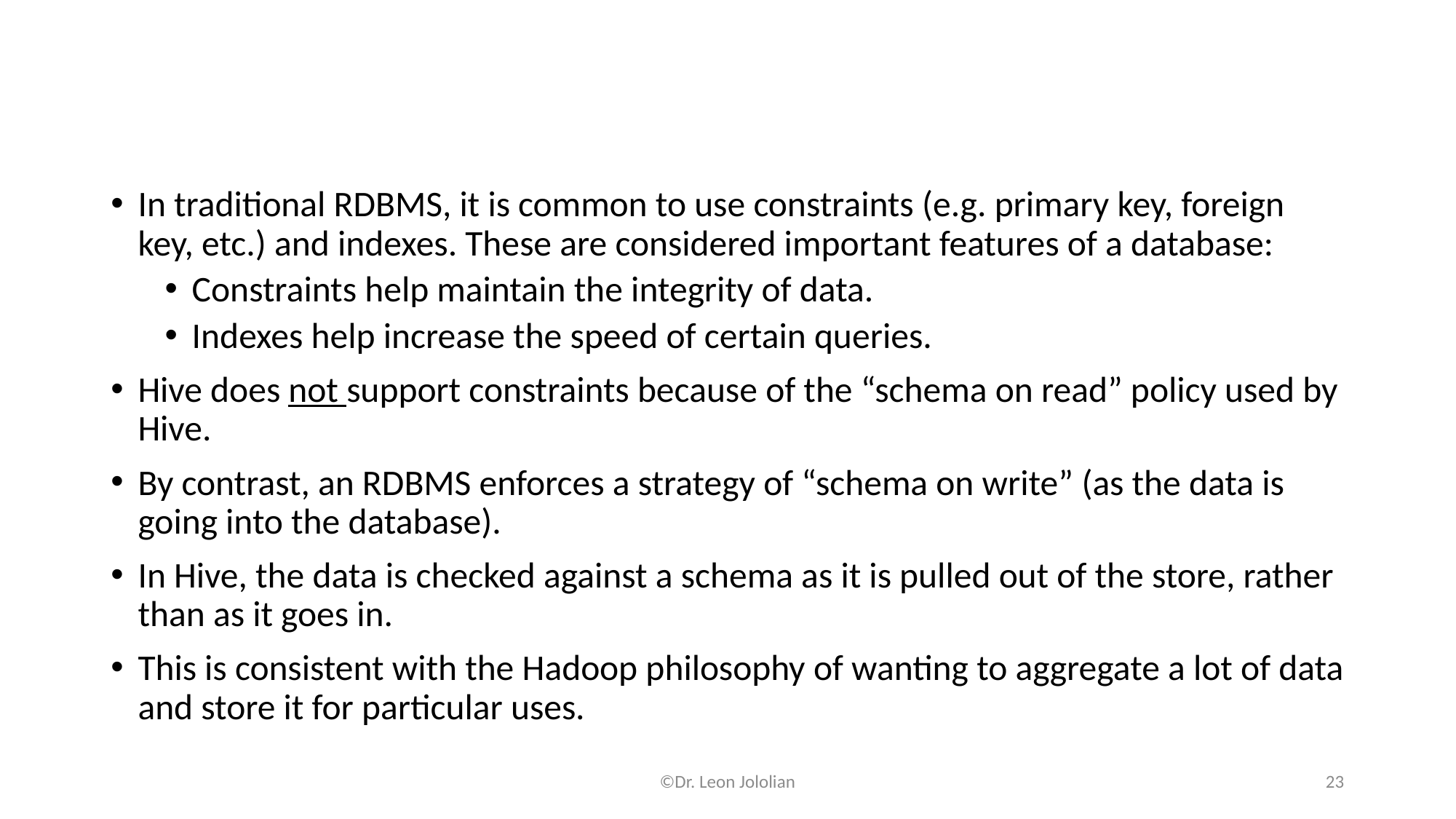

In traditional RDBMS, it is common to use constraints (e.g. primary key, foreign key, etc.) and indexes. These are considered important features of a database:
Constraints help maintain the integrity of data.
Indexes help increase the speed of certain queries.
Hive does not support constraints because of the “schema on read” policy used by Hive.
By contrast, an RDBMS enforces a strategy of “schema on write” (as the data is going into the database).
In Hive, the data is checked against a schema as it is pulled out of the store, rather than as it goes in.
This is consistent with the Hadoop philosophy of wanting to aggregate a lot of data and store it for particular uses.
©Dr. Leon Jololian
23